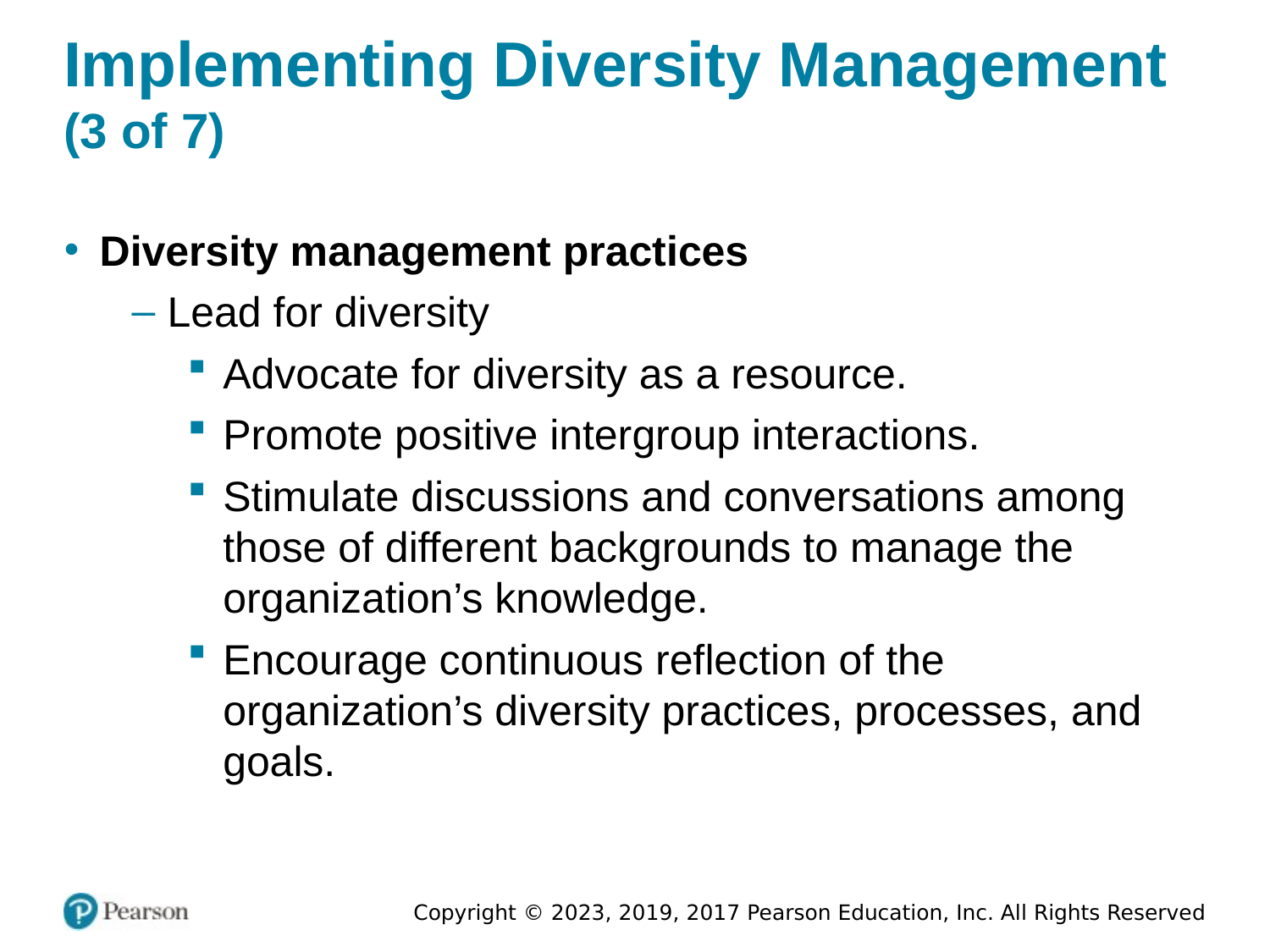

# Implementing Diversity Management (3 of 7)
Diversity management practices
Lead for diversity
Advocate for diversity as a resource.
Promote positive intergroup interactions.
Stimulate discussions and conversations among those of different backgrounds to manage the organization’s knowledge.
Encourage continuous reflection of the organization’s diversity practices, processes, and goals.